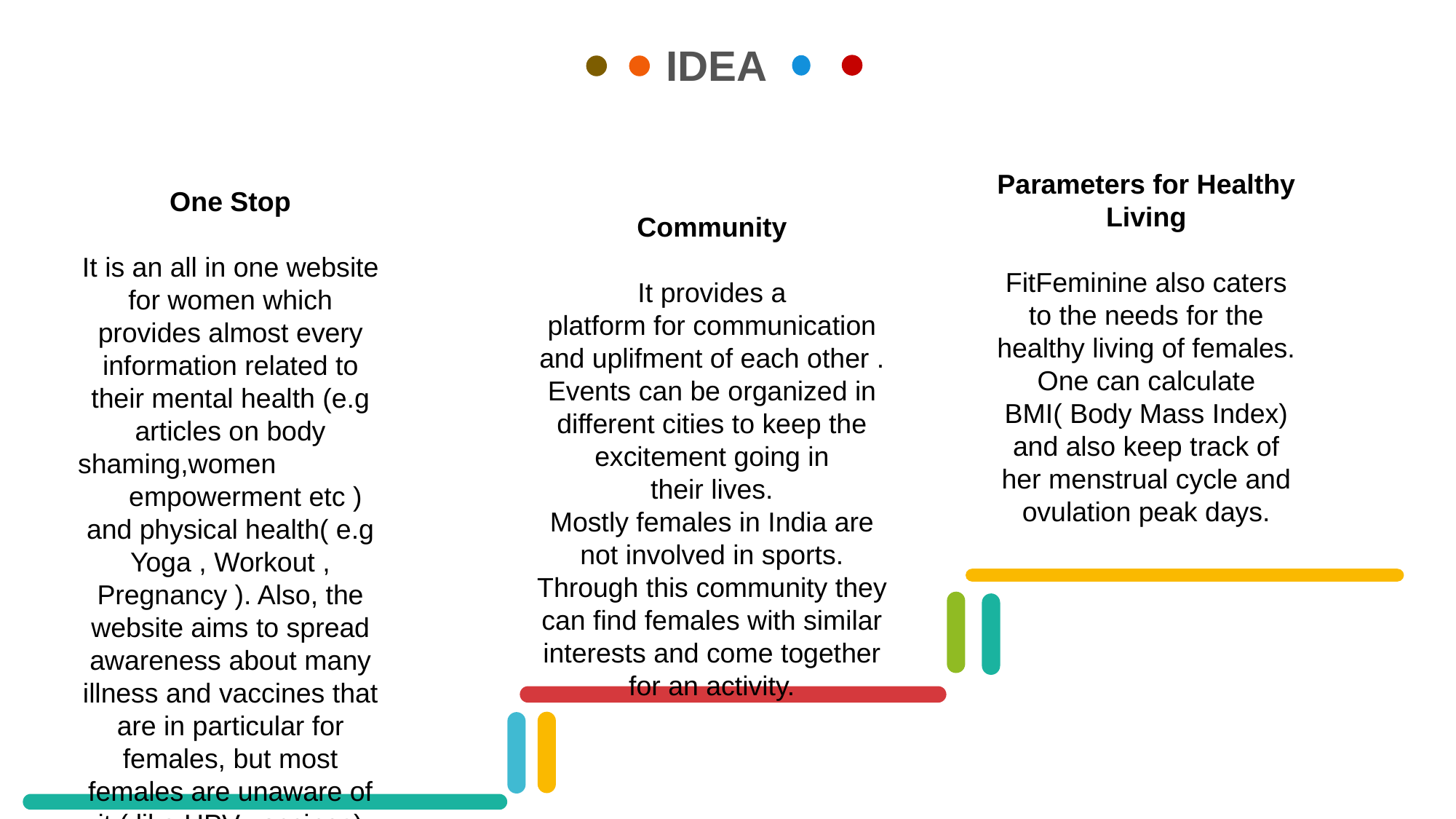

IDEA

Parameters for Healthy Living

FitFeminine also caters to the needs for the healthy living of females.
One can calculate BMI( Body Mass Index) and also keep track of her menstrual cycle and ovulation peak days.

One Stop

It is an all in one website for women which provides almost every information related to their mental health (e.g articles on body shaming,women                   empowerment etc ) and physical health( e.g Yoga , Workout , Pregnancy ). Also, the website aims to spread awareness about many illness and vaccines that are in particular for females, but most females are unaware of it ( like HPV vaccines)
Community

It provides a platform for communication and uplifment of each other . Events can be organized in different cities to keep the excitement going in their lives.
Mostly females in India are not involved in sports. Through this community they can find females with similar interests and come together for an activity.